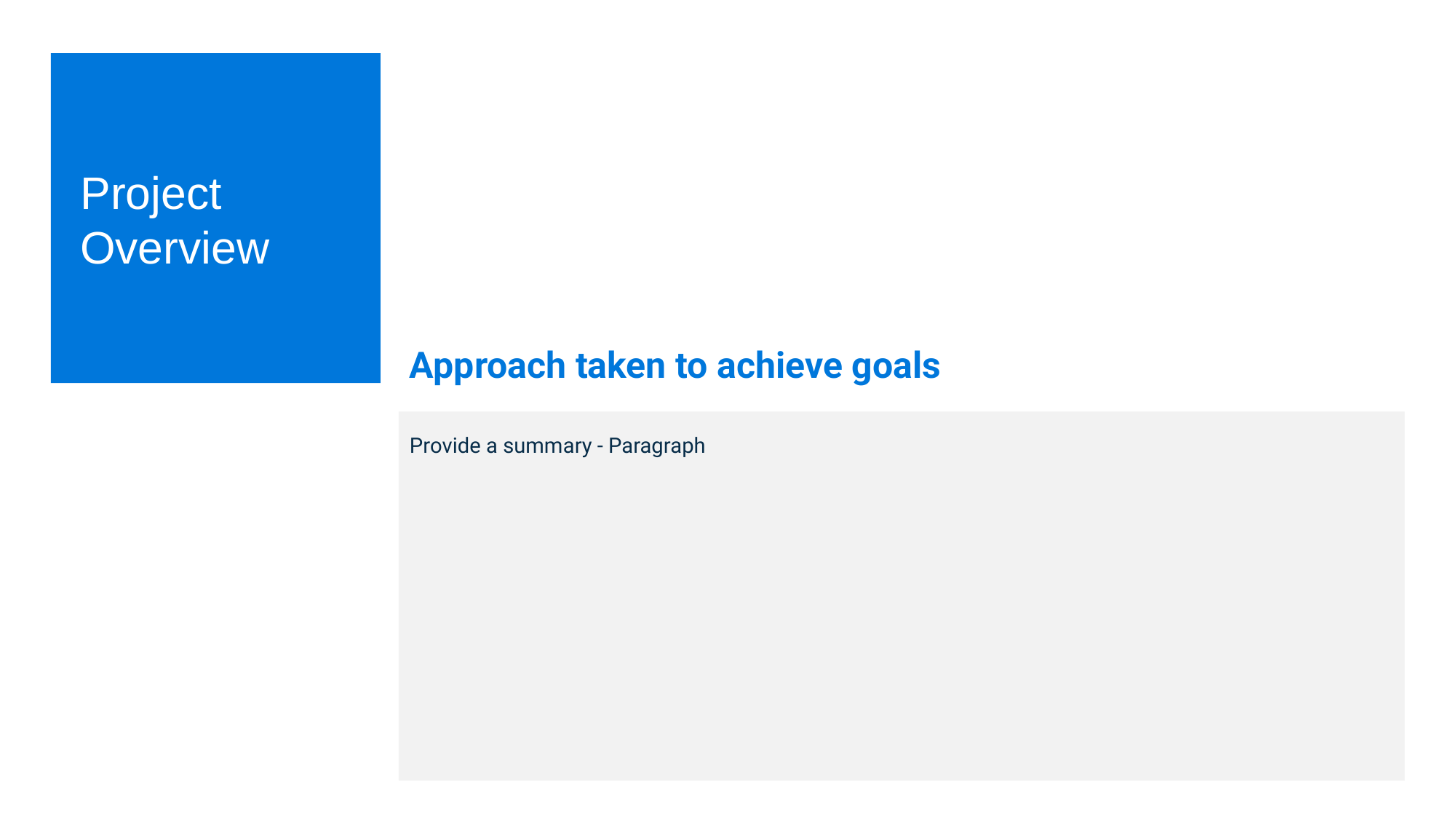

Project Overview
Approach taken to achieve goals

Provide a summary - Paragraph